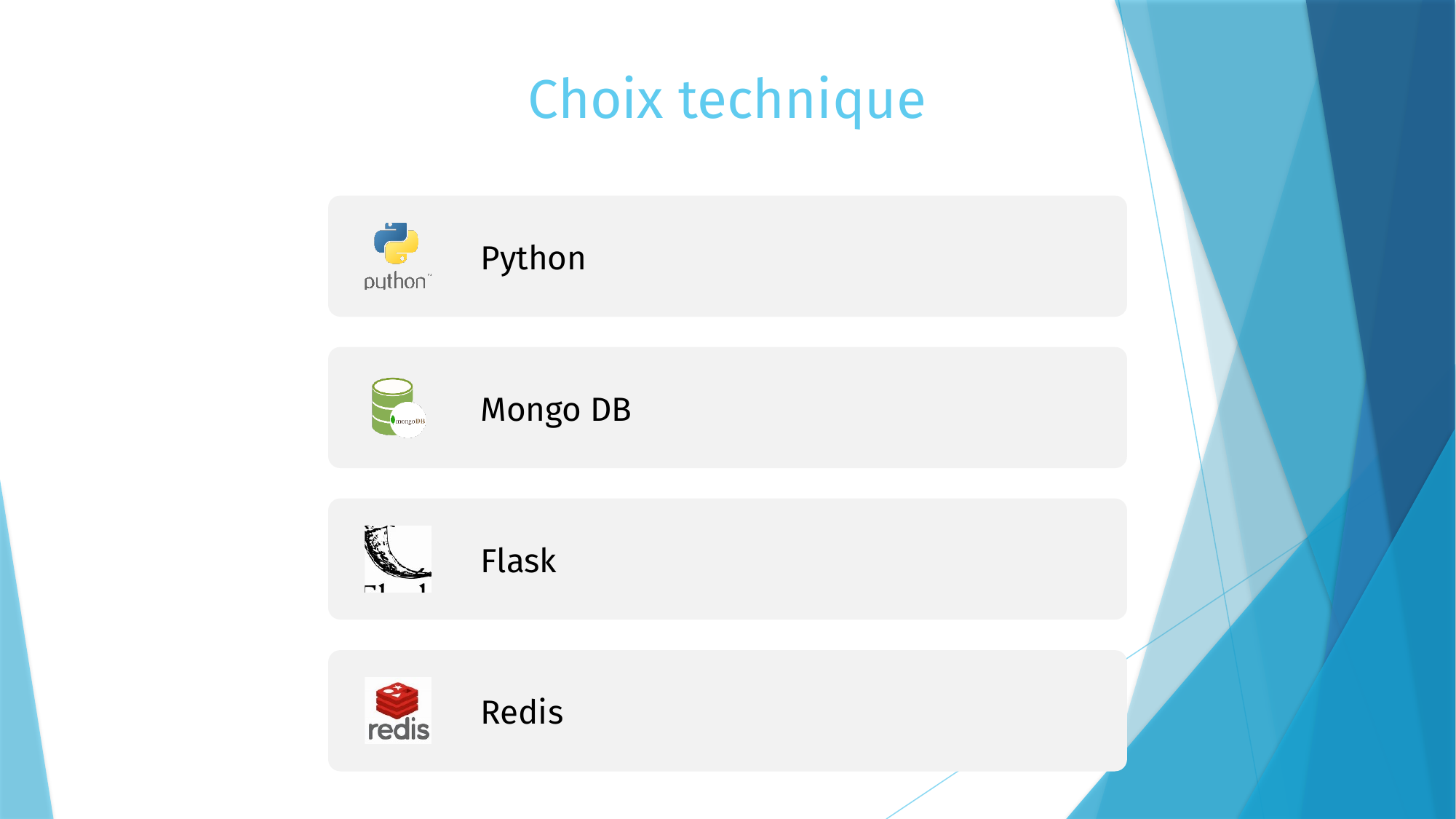

# Choix technique
Python
Mongo DB
Flask
Redis